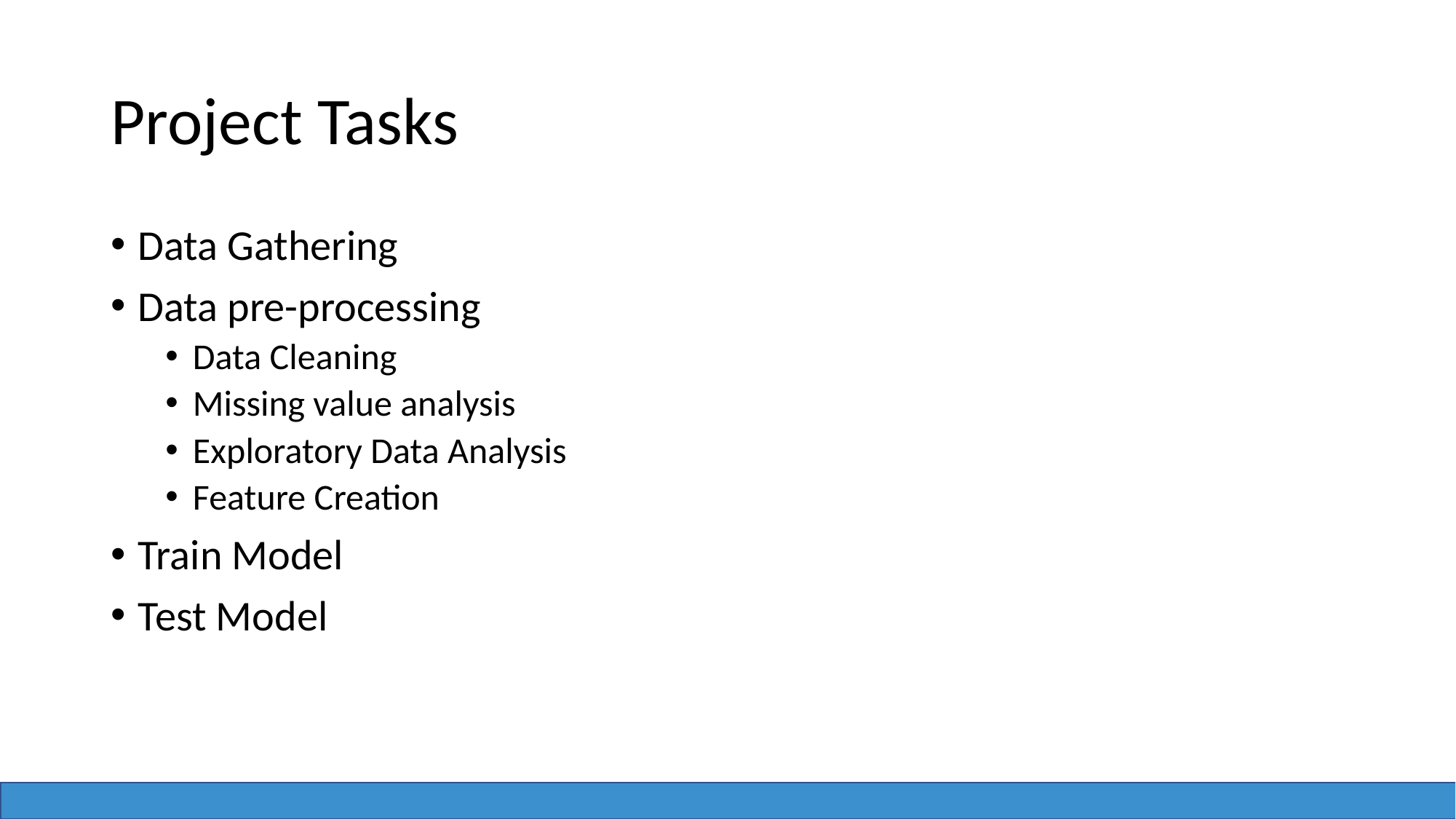

# Project Tasks
Data Gathering
Data pre-processing
Data Cleaning
Missing value analysis
Exploratory Data Analysis
Feature Creation
Train Model
Test Model